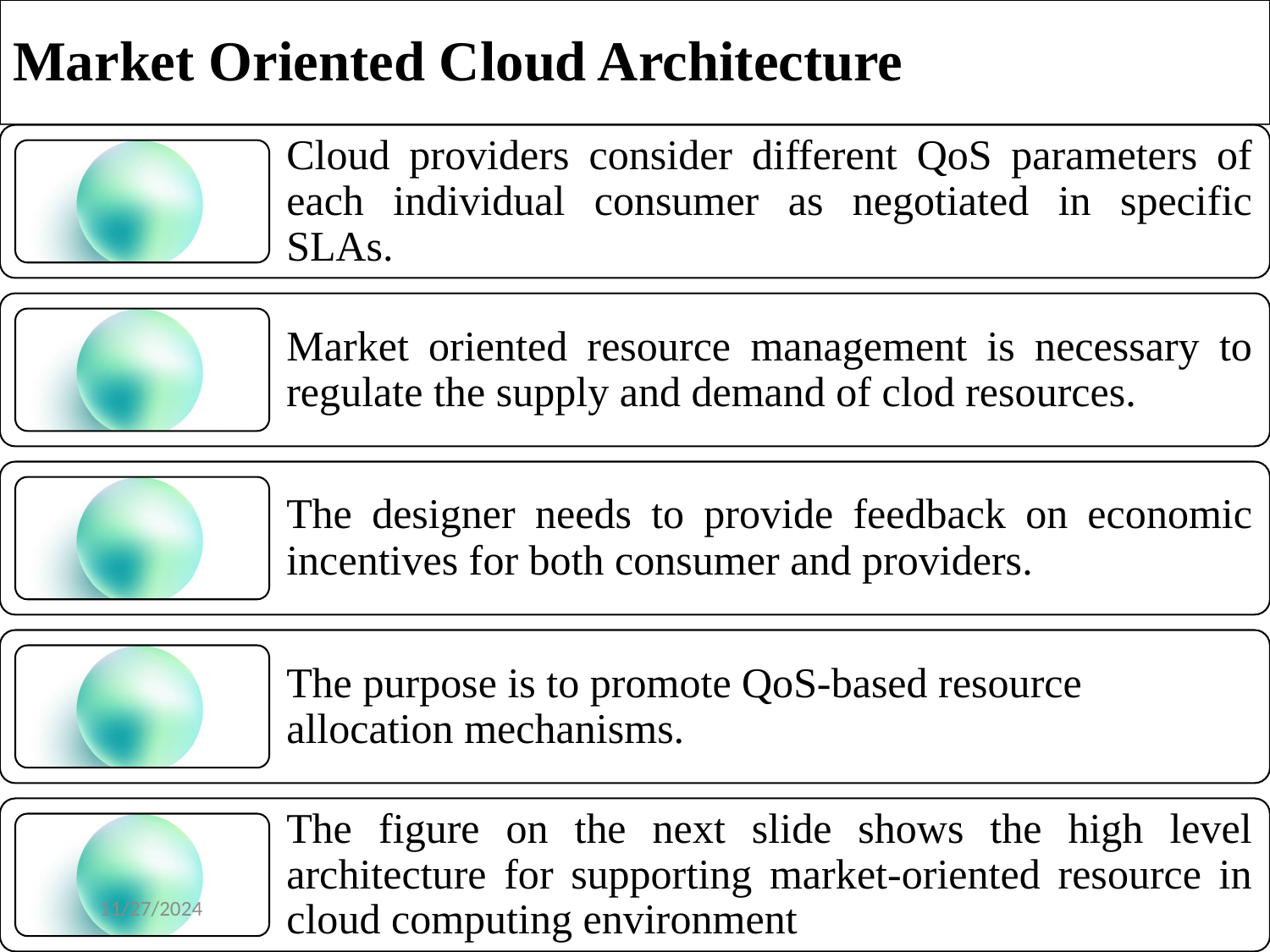

# Market Oriented Cloud Architecture
Cloud providers consider different QoS parameters of each individual consumer as negotiated in specific SLAs.
Market oriented resource management is necessary to regulate the supply and demand of clod resources.
The designer needs to provide feedback on economic incentives for both consumer and providers.
The purpose is to promote QoS-based resource allocation mechanisms.
The figure on the next slide shows the high level architecture for supporting market-oriented resource in cloud computing environment
11/27/2024
19